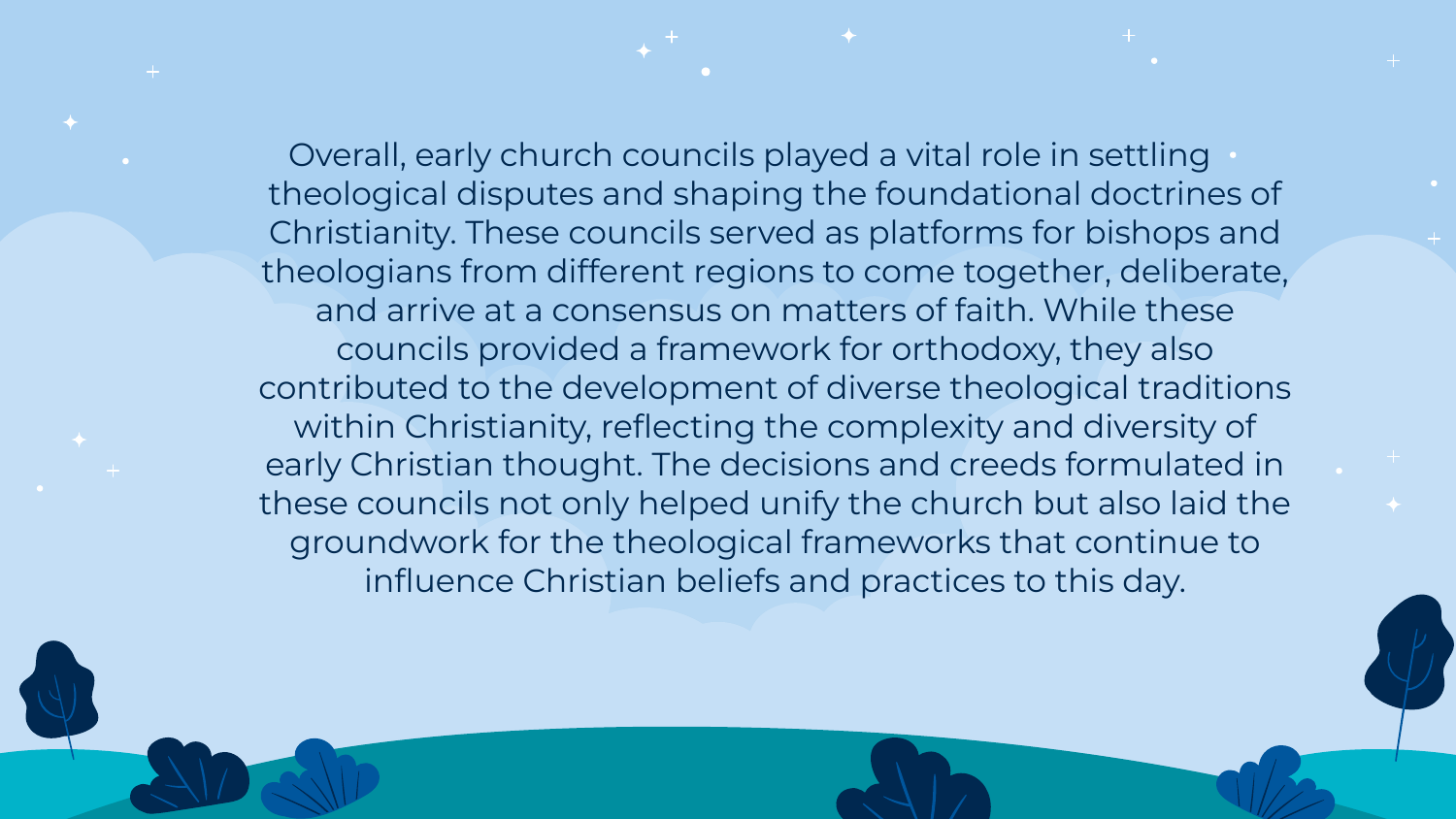

Overall, early church councils played a vital role in settling theological disputes and shaping the foundational doctrines of Christianity. These councils served as platforms for bishops and theologians from different regions to come together, deliberate, and arrive at a consensus on matters of faith. While these councils provided a framework for orthodoxy, they also contributed to the development of diverse theological traditions within Christianity, reflecting the complexity and diversity of early Christian thought. The decisions and creeds formulated in these councils not only helped unify the church but also laid the groundwork for the theological frameworks that continue to influence Christian beliefs and practices to this day.